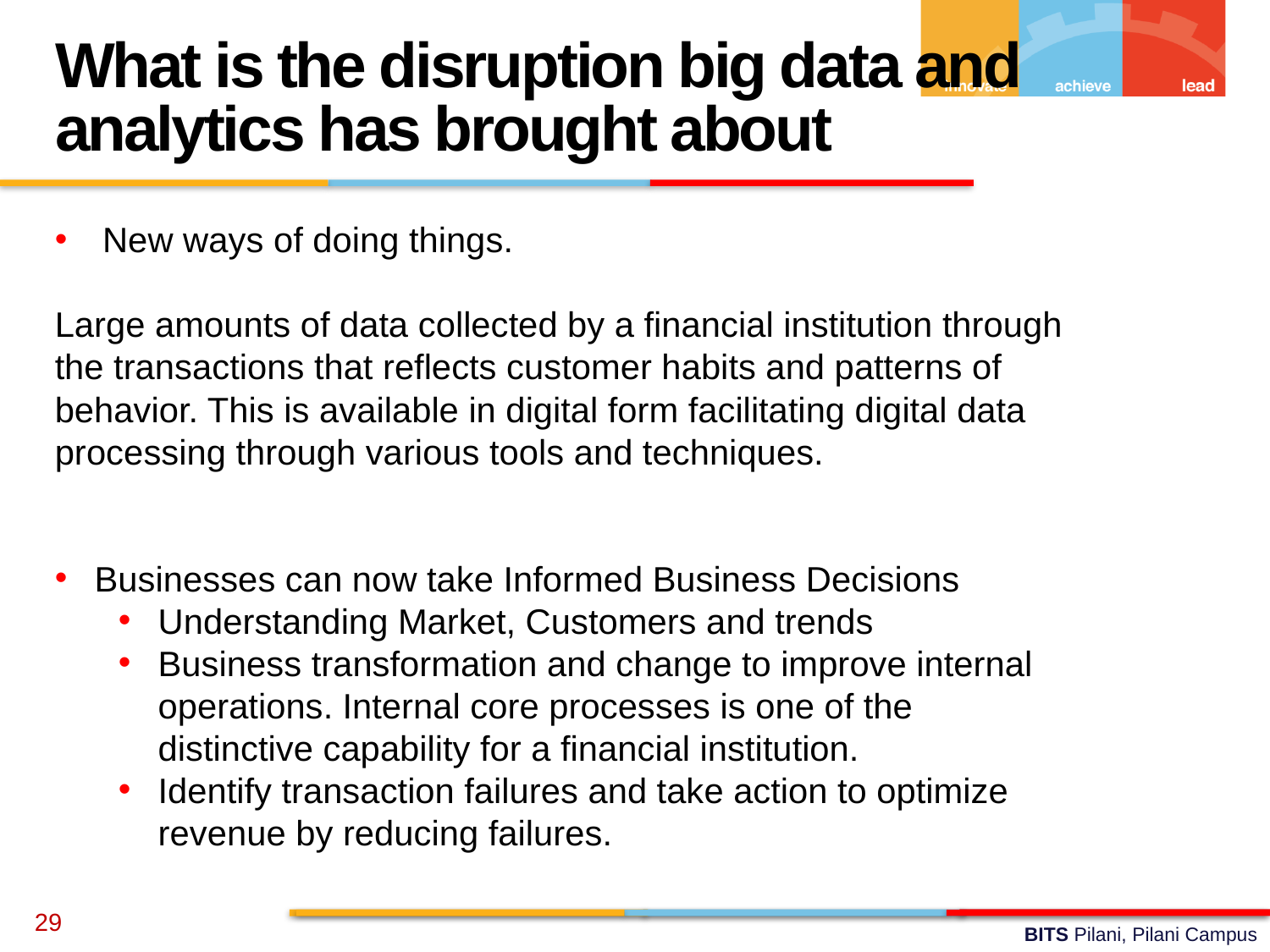

What is the disruption big data and analytics has brought about
New ways of doing things.

Large amounts of data collected by a financial institution through the transactions that reflects customer habits and patterns of behavior. This is available in digital form facilitating digital data processing through various tools and techniques.

Businesses can now take Informed Business Decisions
Understanding Market, Customers and trends
Business transformation and change to improve internal operations. Internal core processes is one of the distinctive capability for a financial institution.
Identify transaction failures and take action to optimize revenue by reducing failures.

29